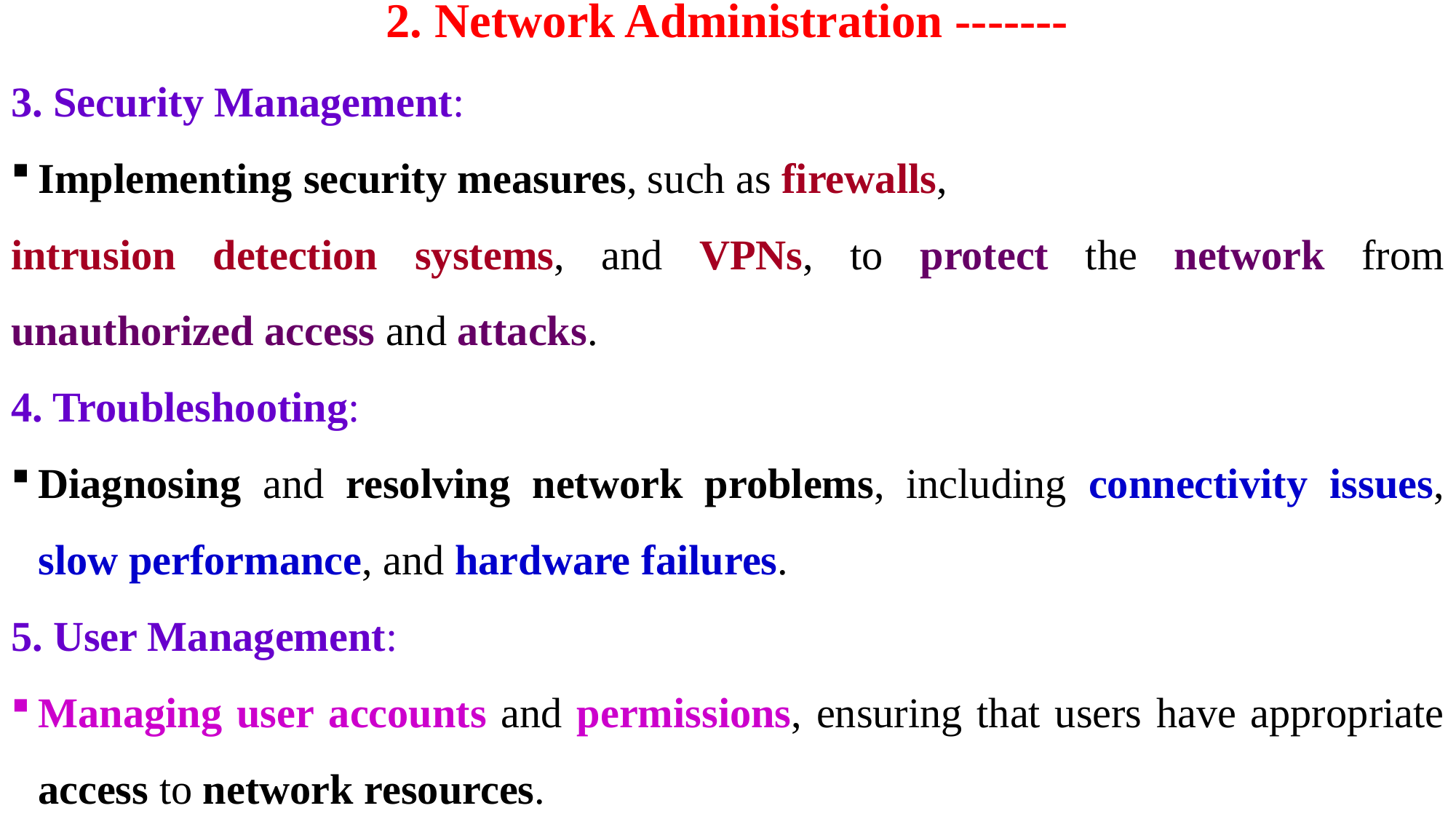

# 2. Network Administration -------
3. Security Management:
Implementing security measures, such as firewalls,
intrusion detection systems, and VPNs, to protect the network from unauthorized access and attacks.
4. Troubleshooting:
Diagnosing and resolving network problems, including connectivity issues, slow performance, and hardware failures.
5. User Management:
Managing user accounts and permissions, ensuring that users have appropriate access to network resources.
95